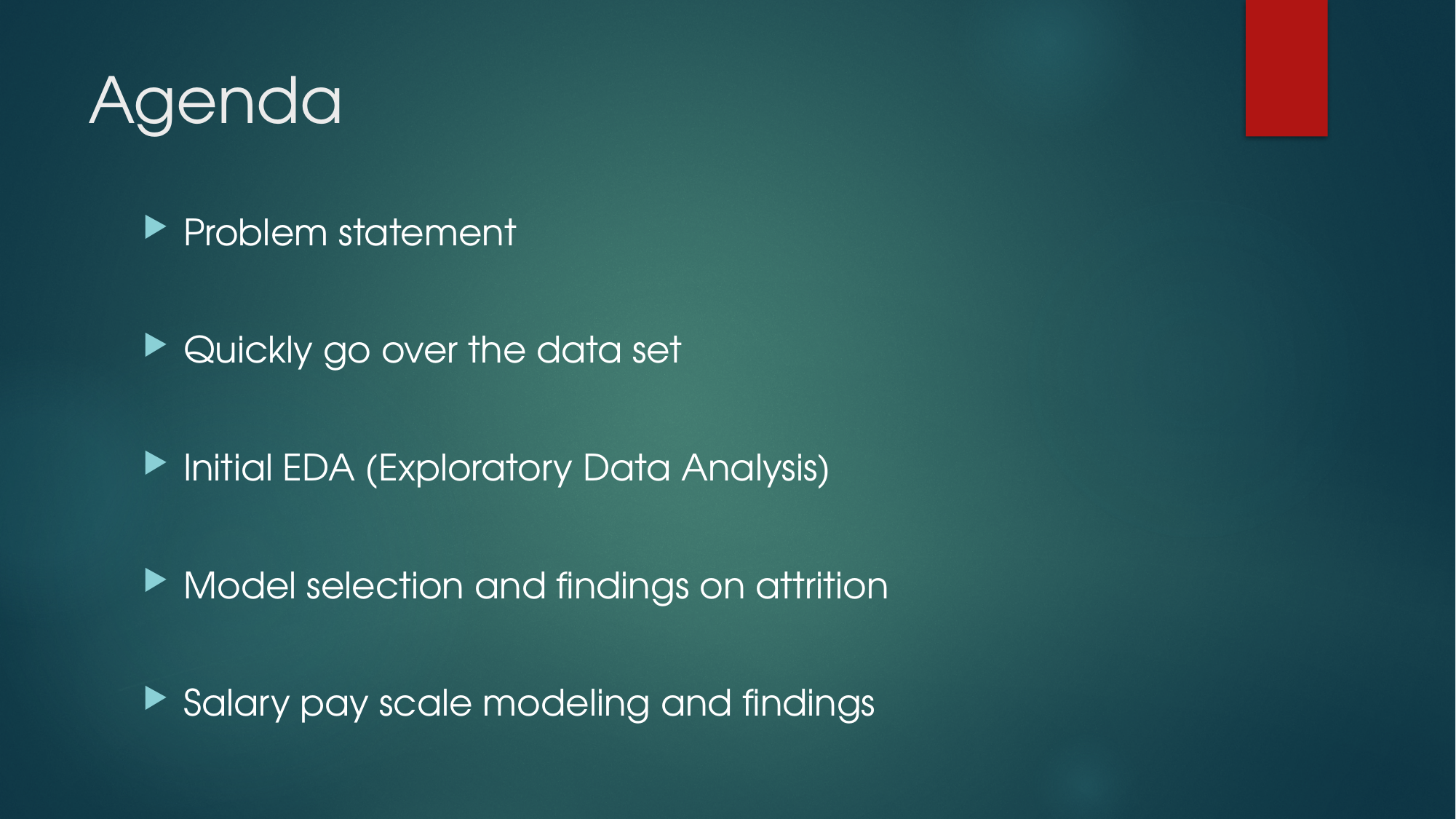

# Agenda
Problem statement

Quickly go over the data set

Initial EDA (Exploratory Data Analysis)

Model selection and findings on attrition

Salary pay scale modeling and findings